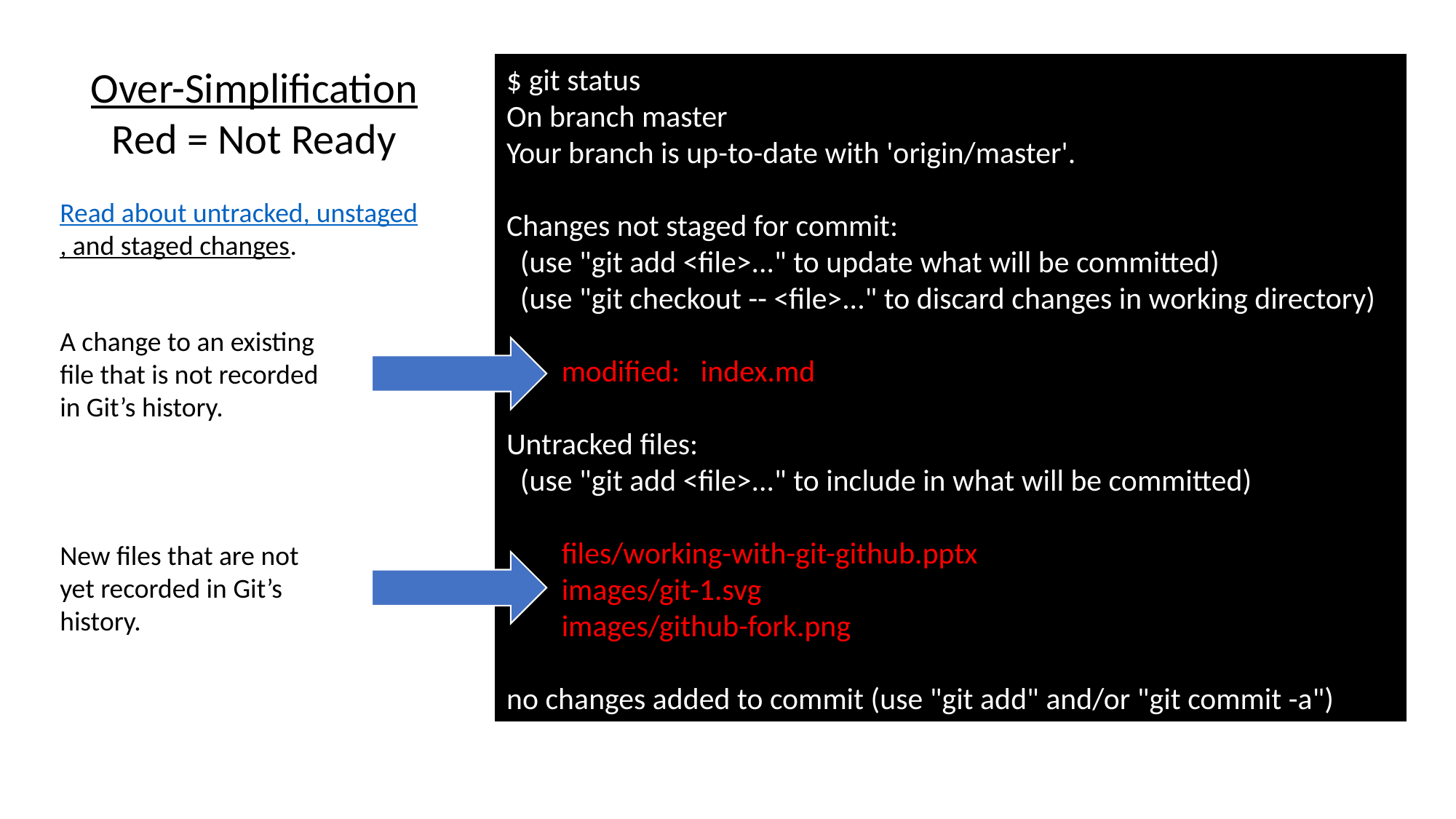

Over-Simplification
Red = Not Ready
$ git status
On branch master
Your branch is up-to-date with 'origin/master'.

Changes not staged for commit:
  (use "git add <file>..." to update what will be committed)
  (use "git checkout -- <file>..." to discard changes in working directory)

        modified:   index.md

Untracked files:
  (use "git add <file>..." to include in what will be committed)

        files/working-with-git-github.pptx
        images/git-1.svg
        images/github-fork.png

no changes added to commit (use "git add" and/or "git commit -a")
Read about untracked, unstaged, and staged changes.
A change to an existing file that is not recorded in Git’s history.

New files that are not yet recorded in Git’s history.